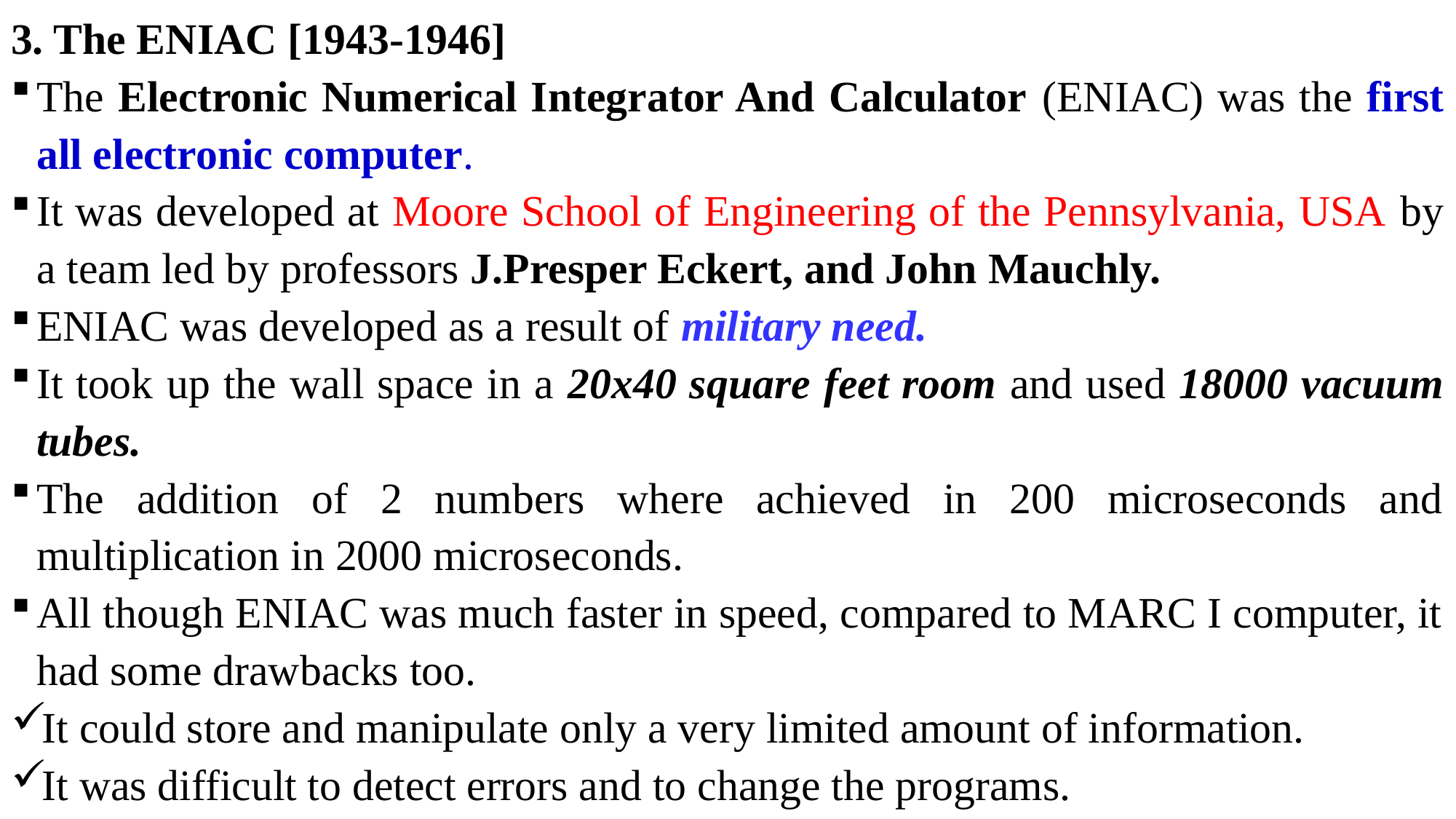

3. The ENIAC [1943-1946]
The Electronic Numerical Integrator And Calculator (ENIAC) was the first all electronic computer.
It was developed at Moore School of Engineering of the Pennsylvania, USA by a team led by professors J.Presper Eckert, and John Mauchly.
ENIAC was developed as a result of military need.
It took up the wall space in a 20x40 square feet room and used 18000 vacuum tubes.
The addition of 2 numbers where achieved in 200 microseconds and multiplication in 2000 microseconds.
All though ENIAC was much faster in speed, compared to MARC I computer, it had some drawbacks too.
It could store and manipulate only a very limited amount of information.
It was difficult to detect errors and to change the programs.